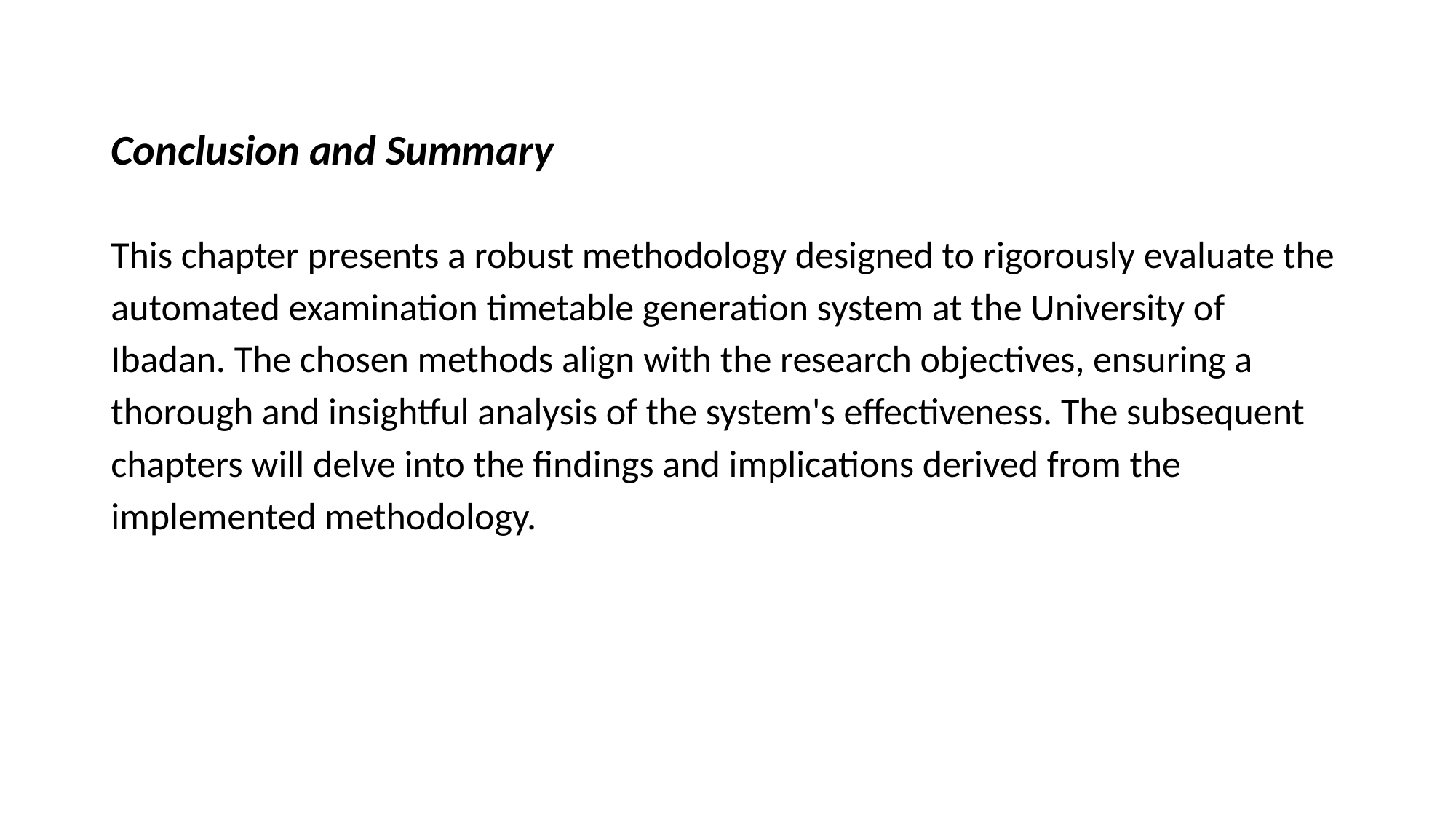

# Conclusion and Summary
This chapter presents a robust methodology designed to rigorously evaluate the automated examination timetable generation system at the University of Ibadan. The chosen methods align with the research objectives, ensuring a thorough and insightful analysis of the system's effectiveness. The subsequent chapters will delve into the findings and implications derived from the implemented methodology.